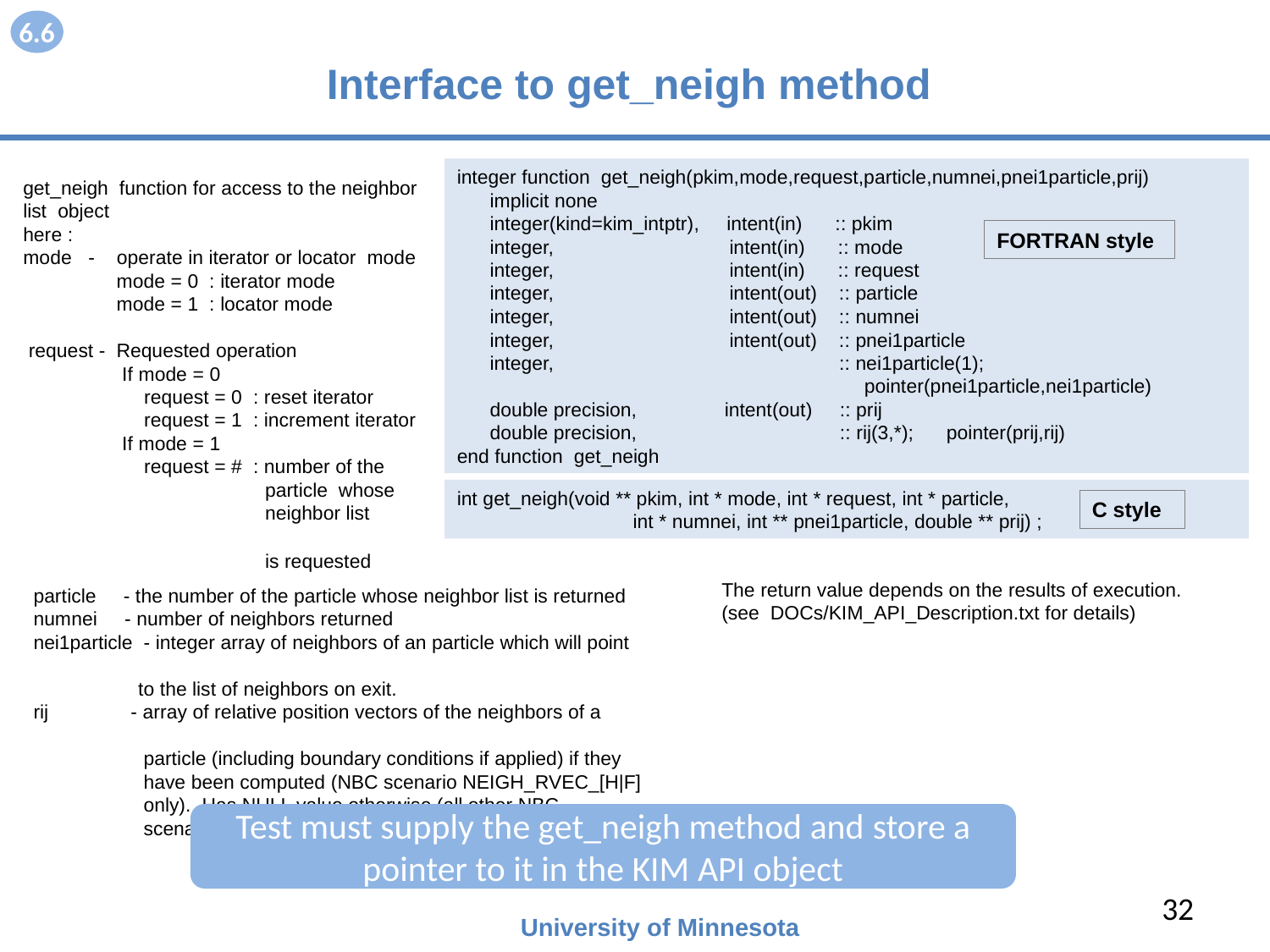

6.6
# Interface to get_neigh method
integer function  get_neigh(pkim,mode,request,particle,numnei,pnei1particle,prij)
      implicit none
      integer(kind=kim_intptr),     intent(in)      :: pkim
      integer,                                intent(in)      :: mode
      integer,                                intent(in)      :: request
      integer,                                intent(out)    :: particle
      integer,                                intent(out)    :: numnei
      integer,                                intent(out)    :: pnei1particle
      integer,                                                    :: nei1particle(1);
                                                                          pointer(pnei1particle,nei1particle)
      double precision,                intent(out)     :: prij
      double precision,                                     :: rij(3,*);      pointer(prij,rij)
end function  get_neigh
get_neigh  function for access to the neighbor  list  object
here :
mode   -    operate in iterator or locator  mode
                 mode = 0  : iterator mode
                 mode = 1  : locator mode

 request -  Requested operation
                  If mode = 0
                      request = 0  : reset iterator
                      request = 1  : increment iterator
                  If mode = 1
                      request = #  : number of the
                                            particle  whose
                                            neighbor list
                                            is requested
FORTRAN style
int get_neigh(void ** pkim, int * mode, int * request, int * particle,
                                int * numnei, int ** pnei1particle, double ** prij) ;
C style
The return value depends on the results of execution.
(see  DOCs/KIM_API_Description.txt for details)
particle     - the number of the particle whose neighbor list is returned
numnei     - number of neighbors returned
nei1particle  - integer array of neighbors of an particle which will point
                   to the list of neighbors on exit.
rij               - array of relative position vectors of the neighbors of a
                    particle (including boundary conditions if applied) if they
                    have been computed (NBC scenario NEIGH_RVEC_[H|F]
                    only).  Has NULL value otherwise (all other NBC
                    scenarios).

Test must supply the get_neigh method and store a pointer to it in the KIM API object
32
University of Minnesota